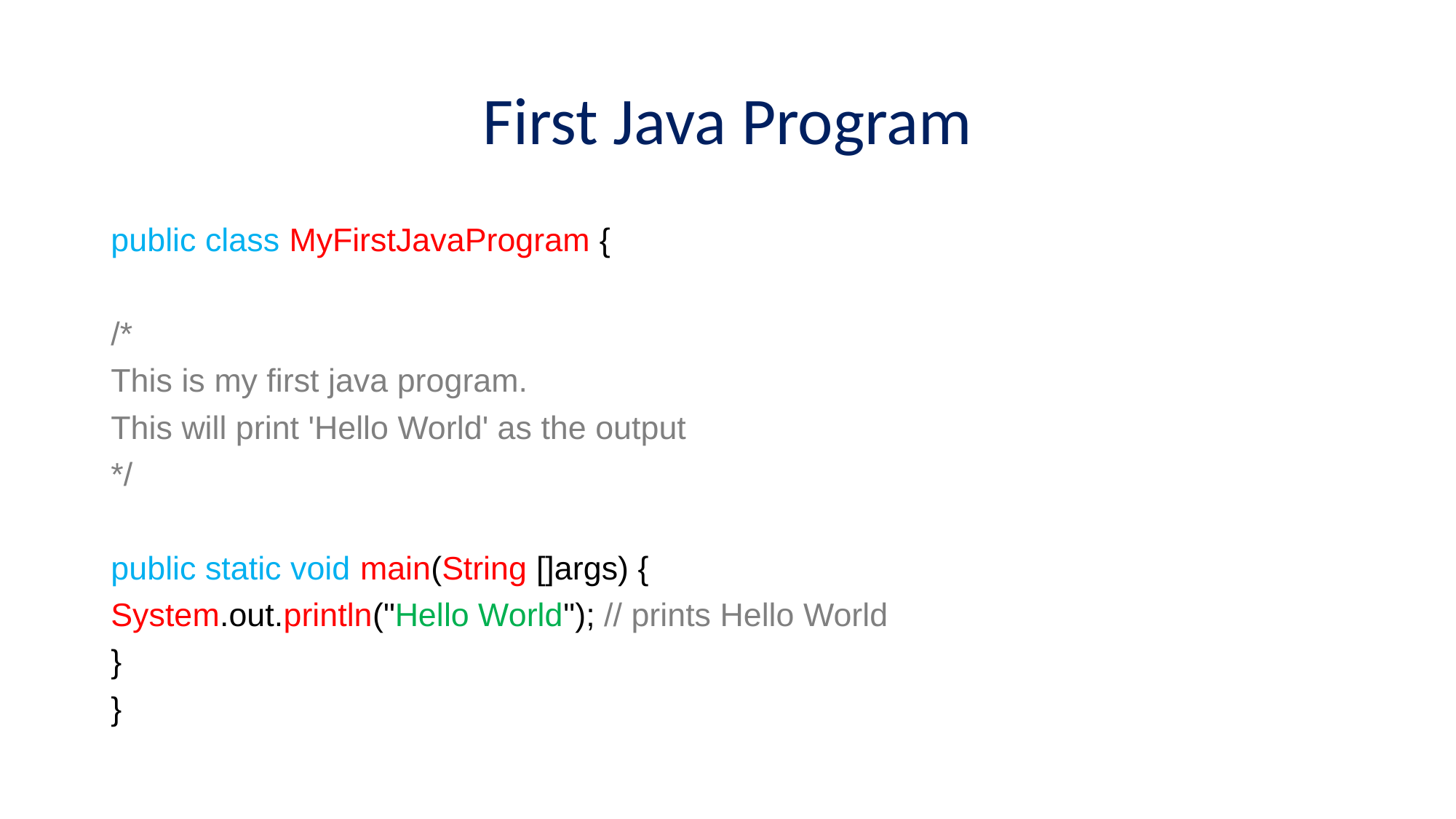

# First Java Program
public class MyFirstJavaProgram {

/*
This is my first java program.
This will print 'Hello World' as the output
*/

public static void main(String []args) {
System.out.println("Hello World"); // prints Hello World
}
}